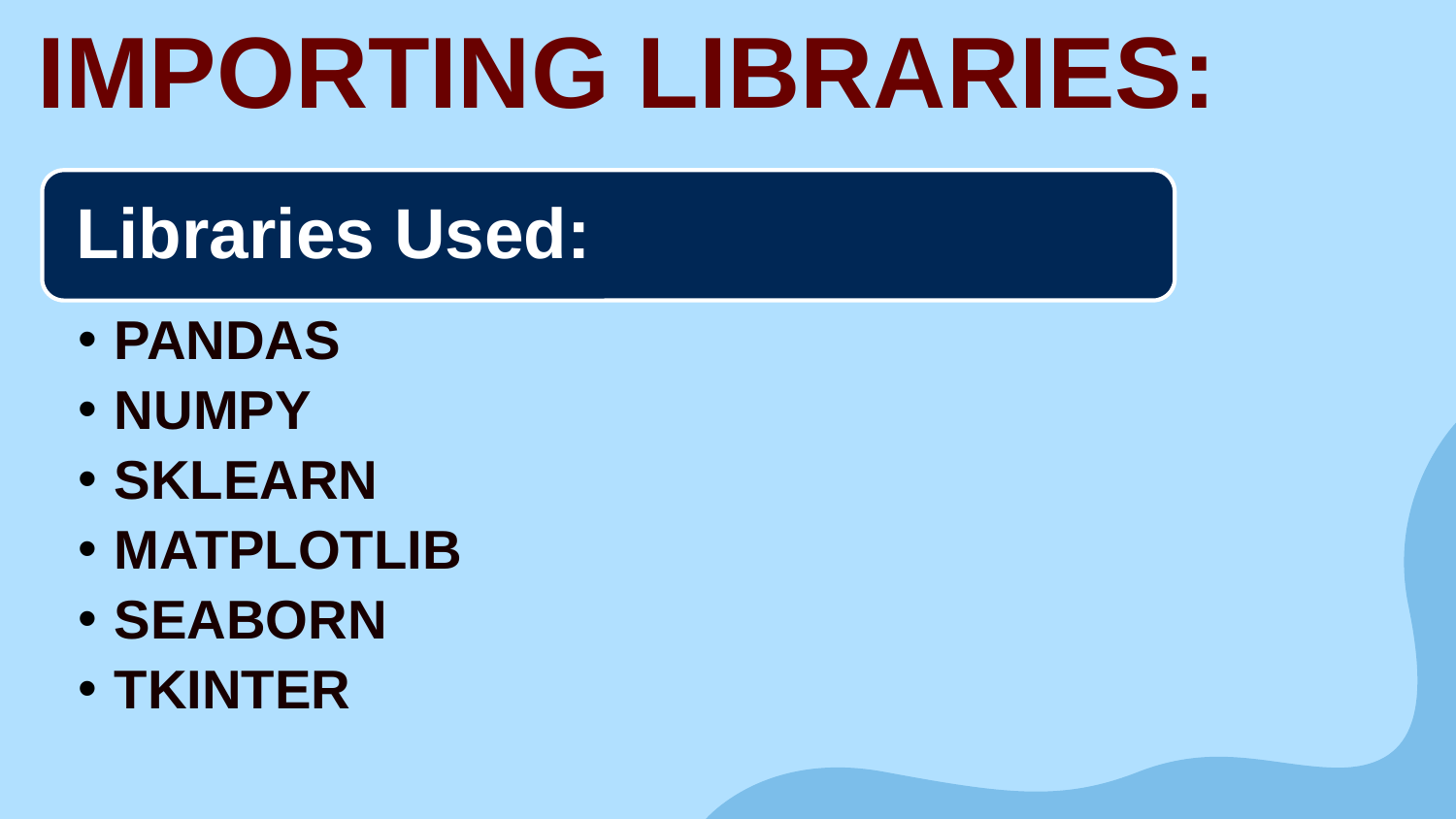

IMPORTING LIBRARIES:
Libraries Used:
PANDAS
NUMPY
SKLEARN
MATPLOTLIB
SEABORN
TKINTER